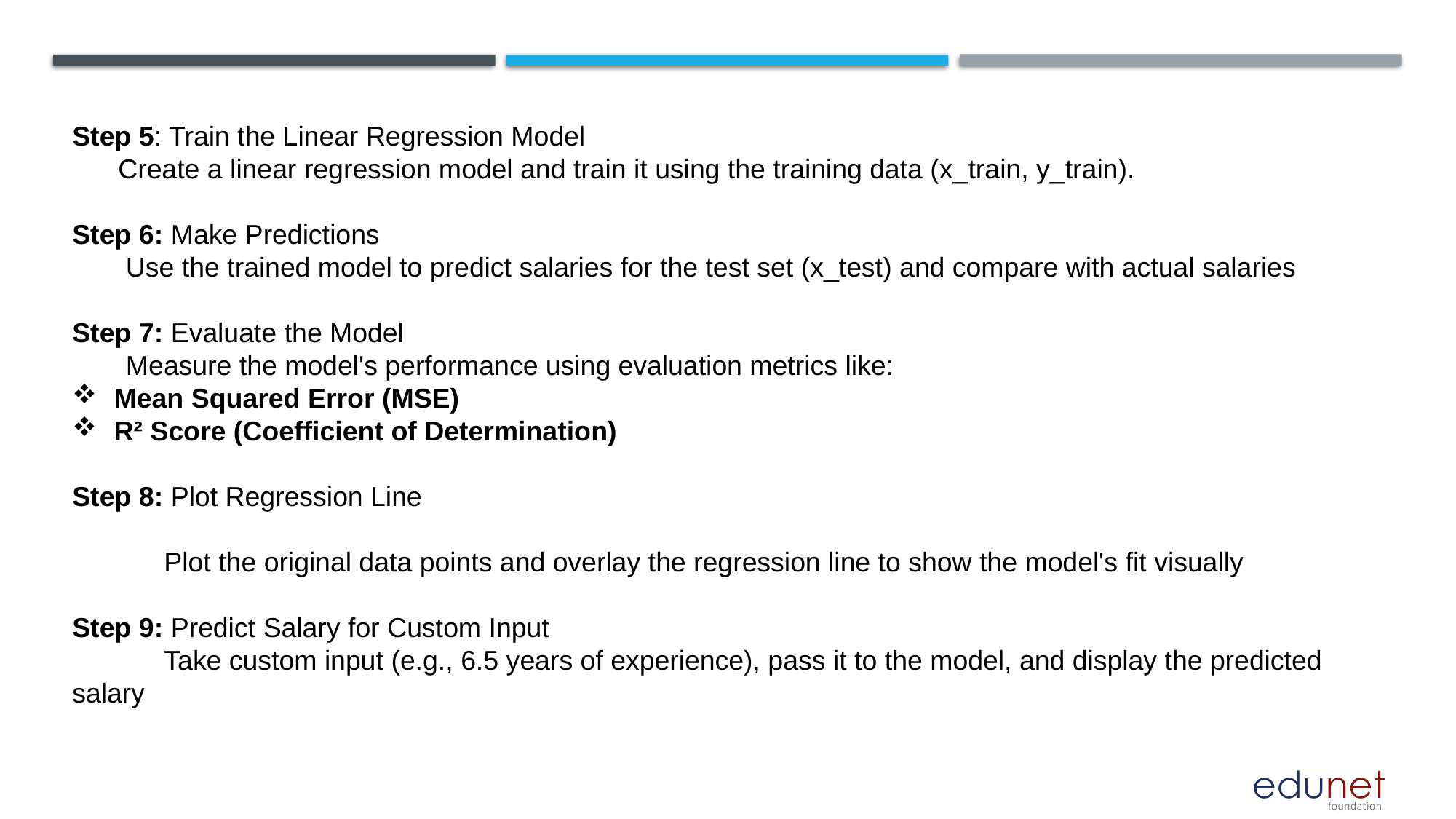

Step 5: Train the Linear Regression Model
      Create a linear regression model and train it using the training data (x_train, y_train).

Step 6: Make Predictions
       Use the trained model to predict salaries for the test set (x_test) and compare with actual salaries

Step 7: Evaluate the Model
       Measure the model's performance using evaluation metrics like:
 Mean Squared Error (MSE)
 R² Score (Coefficient of Determination)

Step 8: Plot Regression Line

            Plot the original data points and overlay the regression line to show the model's fit visually

Step 9: Predict Salary for Custom Input
            Take custom input (e.g., 6.5 years of experience), pass it to the model, and display the predicted salary